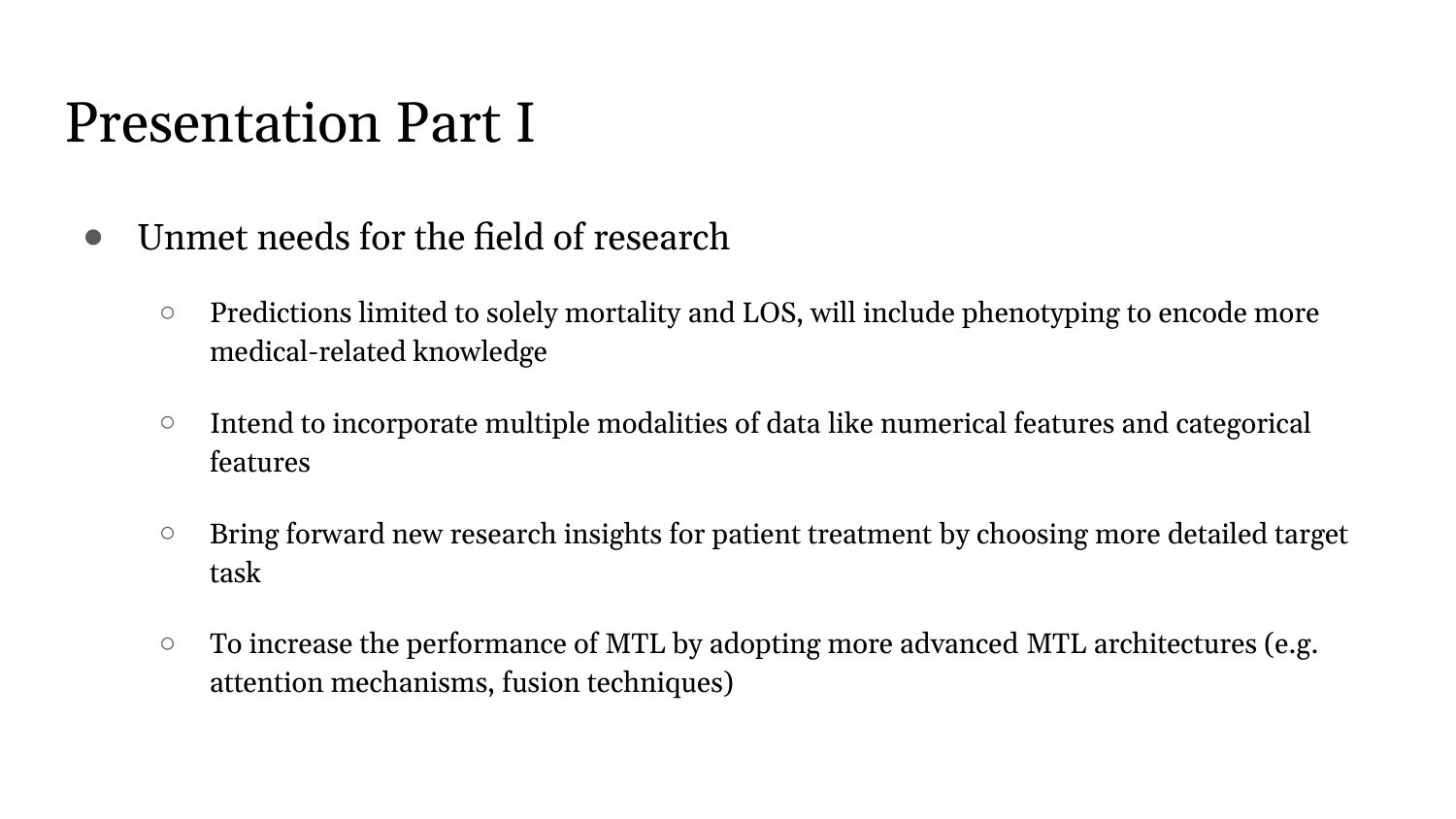

# Presentation Part I
Unmet needs for the field of research
Predictions limited to solely mortality and LOS, will include phenotyping to encode more medical-related knowledge
Intend to incorporate multiple modalities of data like numerical features and categorical features
Bring forward new research insights for patient treatment by choosing more detailed target task
To increase the performance of MTL by adopting more advanced MTL architectures (e.g. attention mechanisms, fusion techniques)